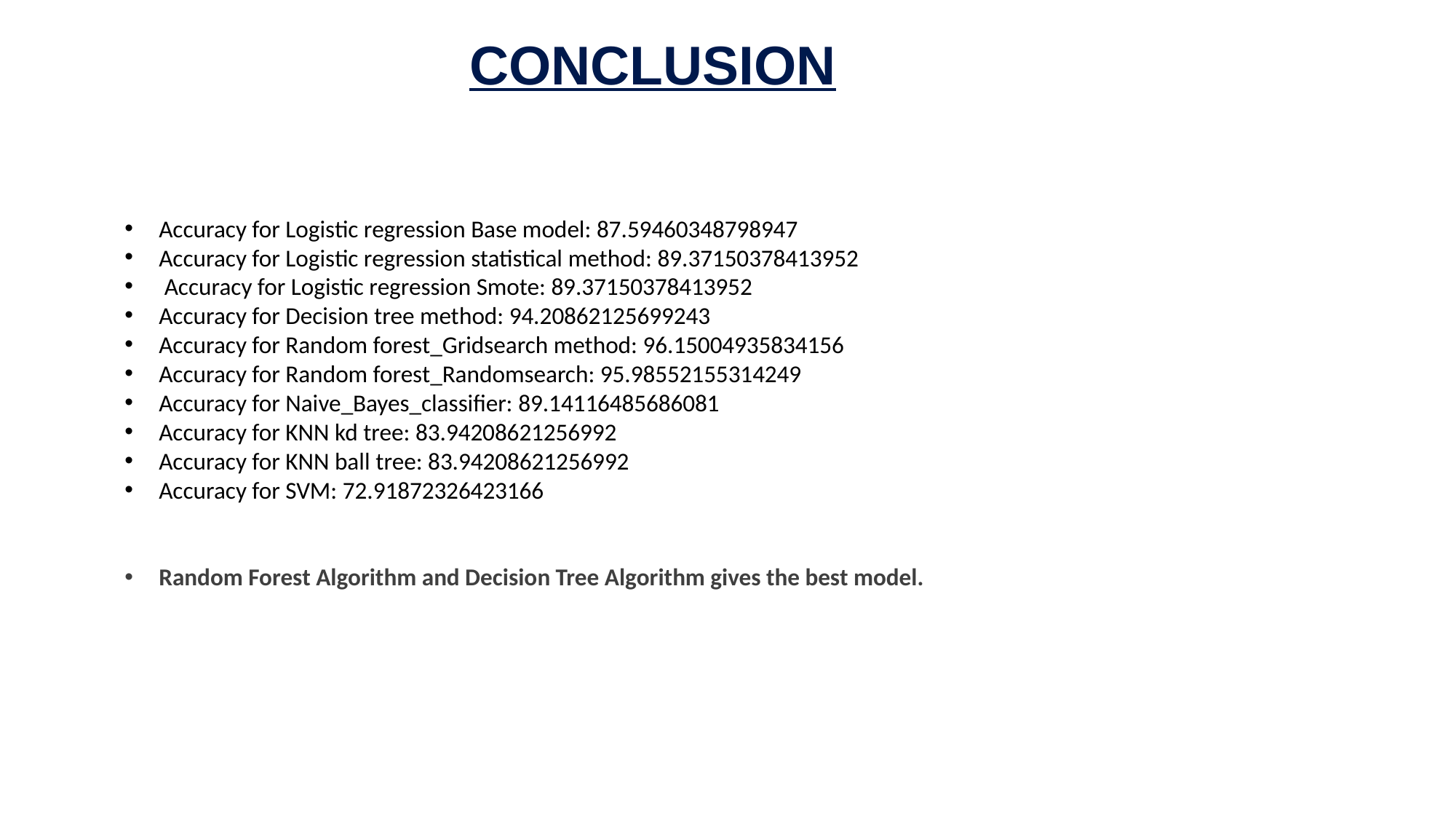

# CONCLUSION
Accuracy for Logistic regression Base model: 87.59460348798947
Accuracy for Logistic regression statistical method: 89.37150378413952
 Accuracy for Logistic regression Smote: 89.37150378413952
Accuracy for Decision tree method: 94.20862125699243
Accuracy for Random forest_Gridsearch method: 96.15004935834156
Accuracy for Random forest_Randomsearch: 95.98552155314249
Accuracy for Naive_Bayes_classifier: 89.14116485686081
Accuracy for KNN kd tree: 83.94208621256992
Accuracy for KNN ball tree: 83.94208621256992
Accuracy for SVM: 72.91872326423166

Random Forest Algorithm and Decision Tree Algorithm gives the best model.